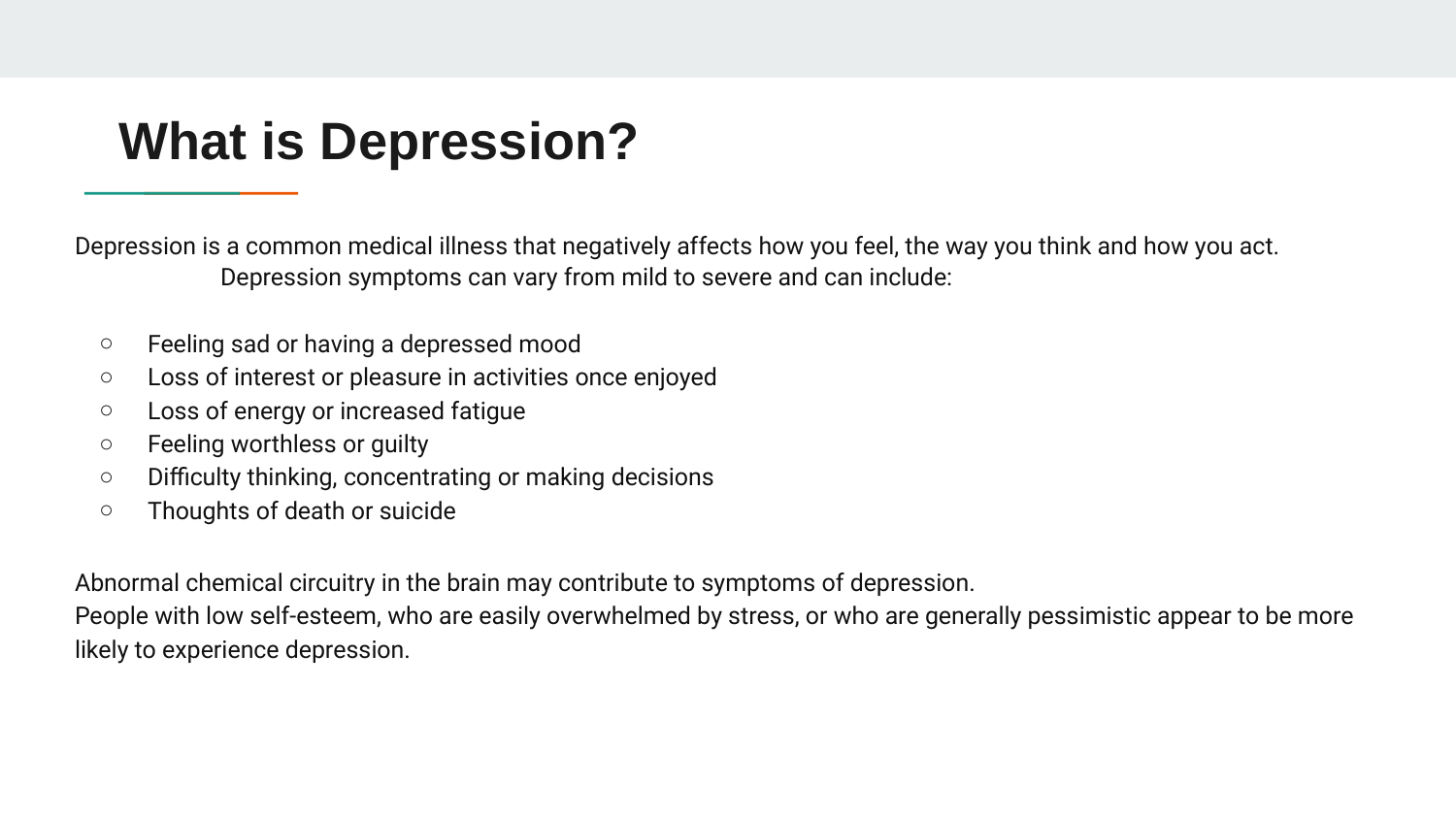

# What is Depression?
Depression is a common medical illness that negatively affects how you feel, the way you think and how you act.	Depression symptoms can vary from mild to severe and can include:
Feeling sad or having a depressed mood
Loss of interest or pleasure in activities once enjoyed
Loss of energy or increased fatigue
Feeling worthless or guilty
Difficulty thinking, concentrating or making decisions
Thoughts of death or suicide
Abnormal chemical circuitry in the brain may contribute to symptoms of depression.
People with low self-esteem, who are easily overwhelmed by stress, or who are generally pessimistic appear to be more likely to experience depression.